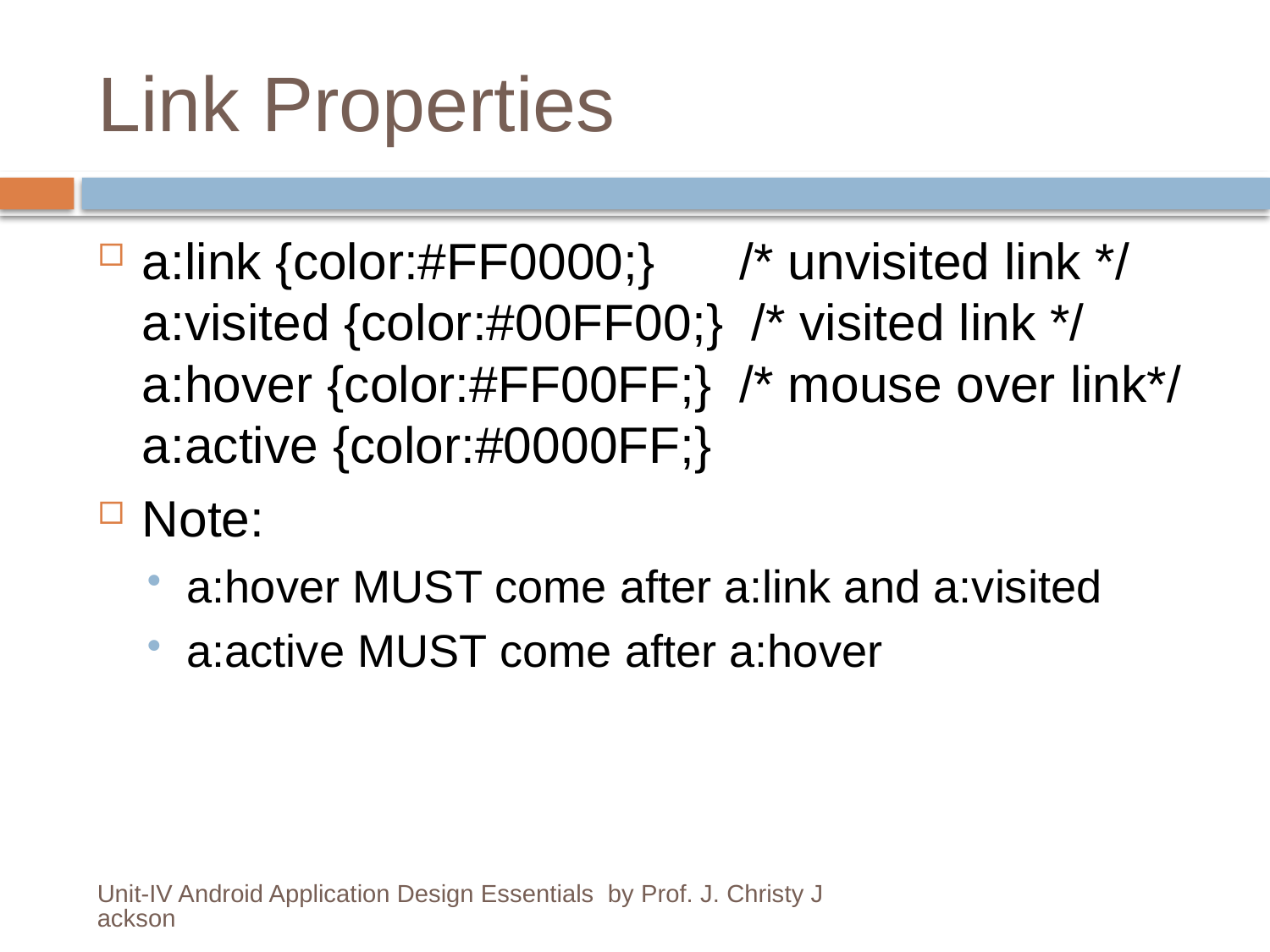

# Link Properties
a:link {color:#FF0000;}      /* unvisited link */
a:visited {color:#00FF00;}  /* visited link */
a:hover {color:#FF00FF;}  /* mouse over link*/
a:active {color:#0000FF;}
Note:
a:hover MUST come after a:link and a:visited
a:active MUST come after a:hover

Unit-IV Android Application Design Essentials  by Prof. J. Christy Jackson